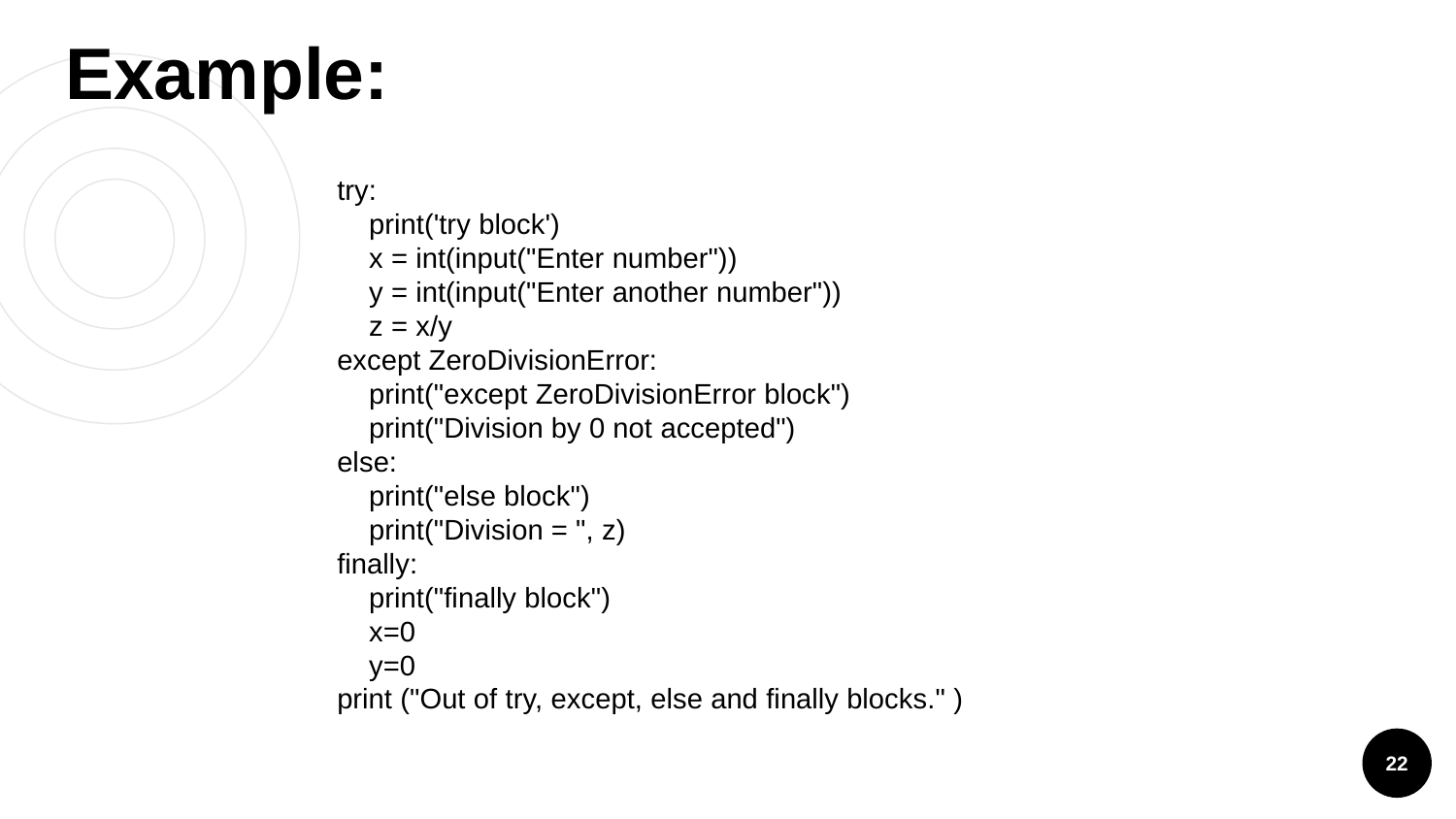

# Example:
try:
    print('try block')
    x = int(input("Enter number"))
    y = int(input("Enter another number"))
    z = x/y
except ZeroDivisionError:
    print("except ZeroDivisionError block")
    print("Division by 0 not accepted")
else:
    print("else block")
    print("Division = ", z)
finally:
    print("finally block")
    x=0
    y=0
print ("Out of try, except, else and finally blocks." )

22